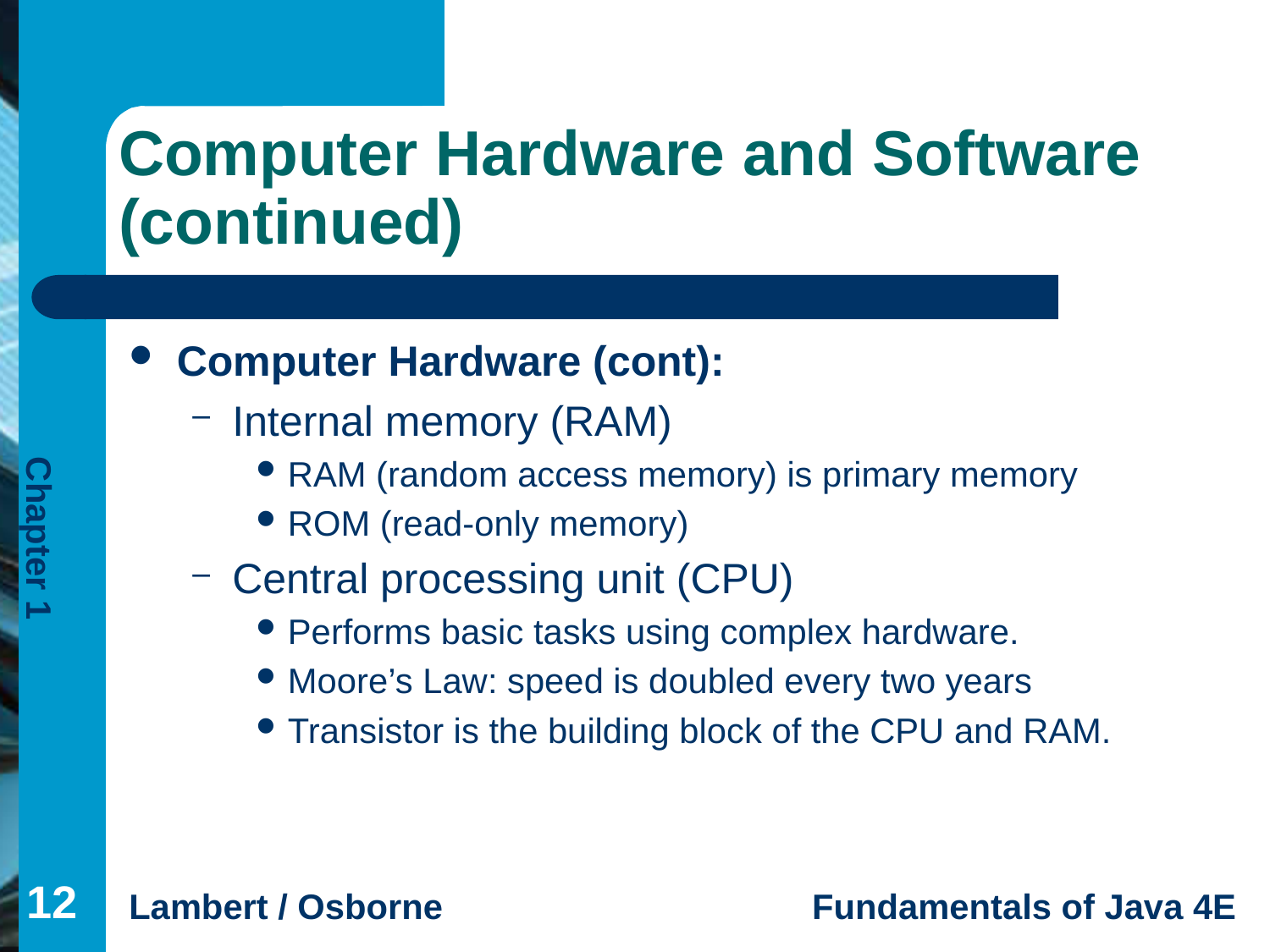

# Computer Hardware and Software (continued)
Computer Hardware (cont):
Internal memory (RAM)
RAM (random access memory) is primary memory
ROM (read-only memory)
Central processing unit (CPU)
Performs basic tasks using complex hardware.
Moore’s Law: speed is doubled every two years
Transistor is the building block of the CPU and RAM.
12